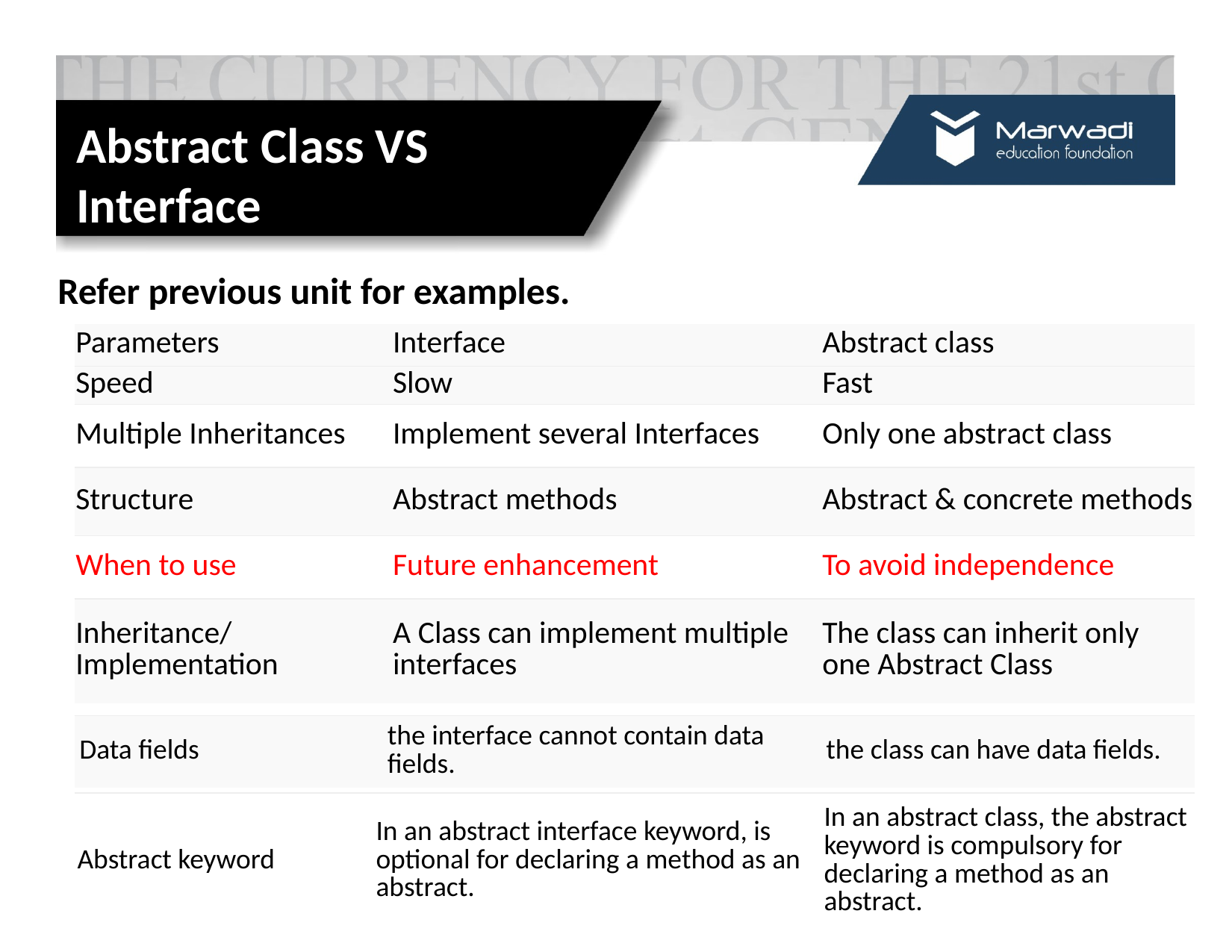

Abstract Class VS Interface
Refer previous unit for examples.
| Parameters | Interface | Abstract class |
| --- | --- | --- |
| Speed | Slow | Fast |
| Multiple Inheritances | Implement several Interfaces | Only one abstract class |
| Structure | Abstract methods | Abstract & concrete methods |
| When to use | Future enhancement | To avoid independence |
| Inheritance/ Implementation | A Class can implement multiple interfaces | The class can inherit only one Abstract Class |
| Data fields | the interface cannot contain data fields. | the class can have data fields. |
| --- | --- | --- |
| Abstract keyword | In an abstract interface keyword, is optional for declaring a method as an abstract. | In an abstract class, the abstract keyword is compulsory for declaring a method as an abstract. |
| --- | --- | --- |